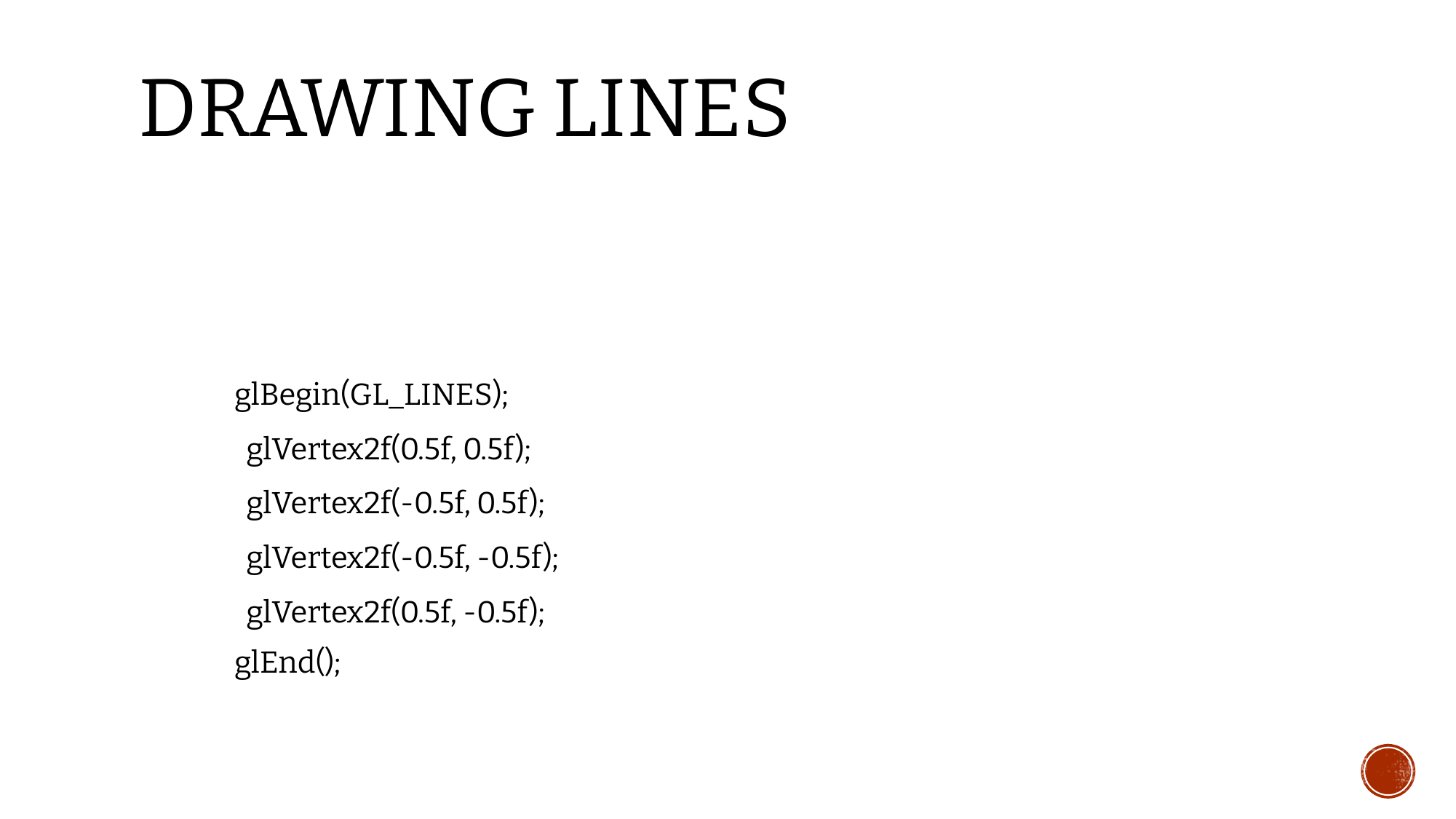

# Drawing lines

glBegin(GL_LINES);
  glVertex2f(0.5f, 0.5f);
  glVertex2f(-0.5f, 0.5f);
  glVertex2f(-0.5f, -0.5f);
  glVertex2f(0.5f, -0.5f);
glEnd();